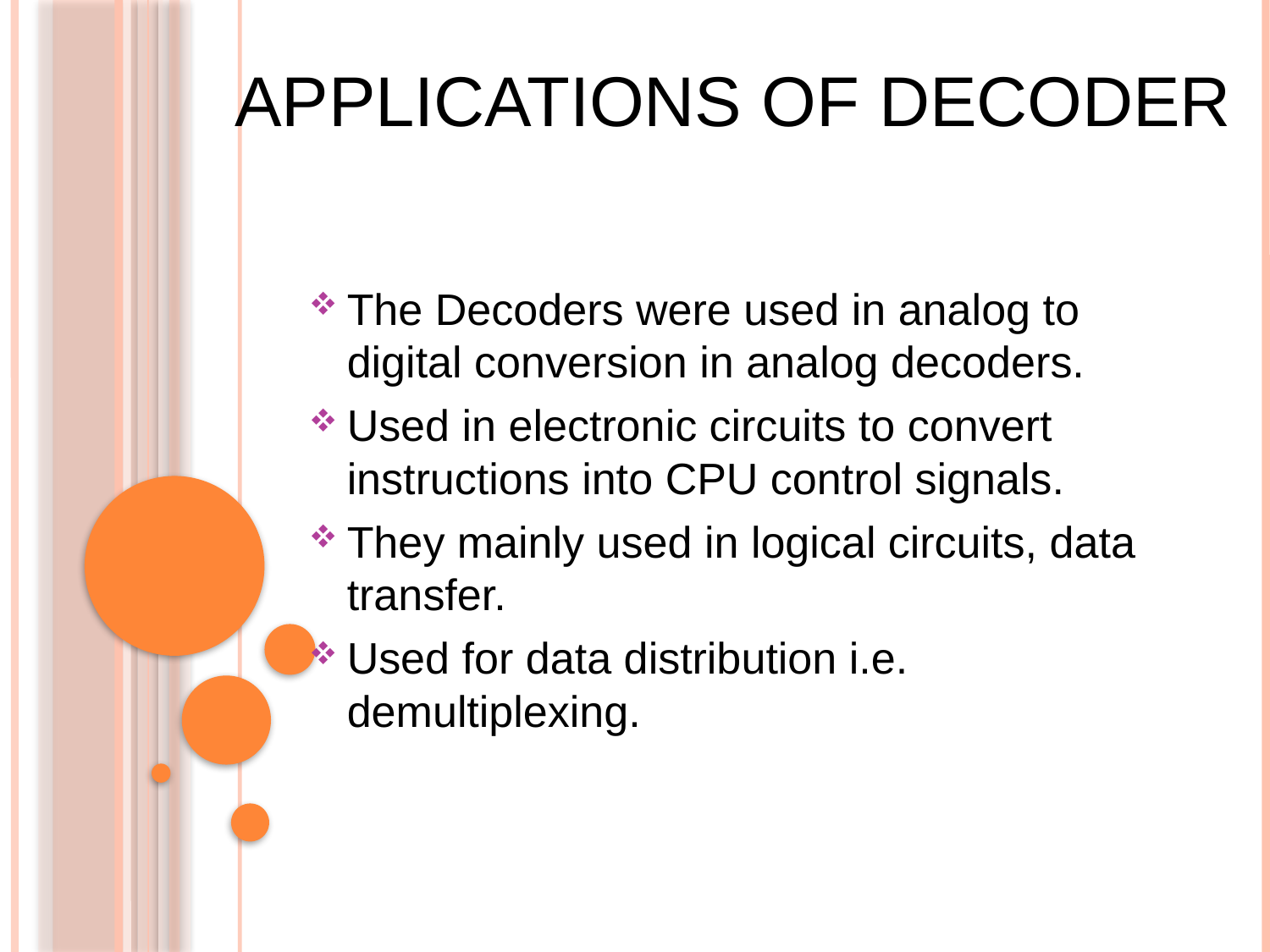

# APPLICATIONS OF DECODER
The Decoders were used in analog to digital conversion in analog decoders.
Used in electronic circuits to convert instructions into CPU control signals.
They mainly used in logical circuits, data transfer.
Used for data distribution i.e. demultiplexing.